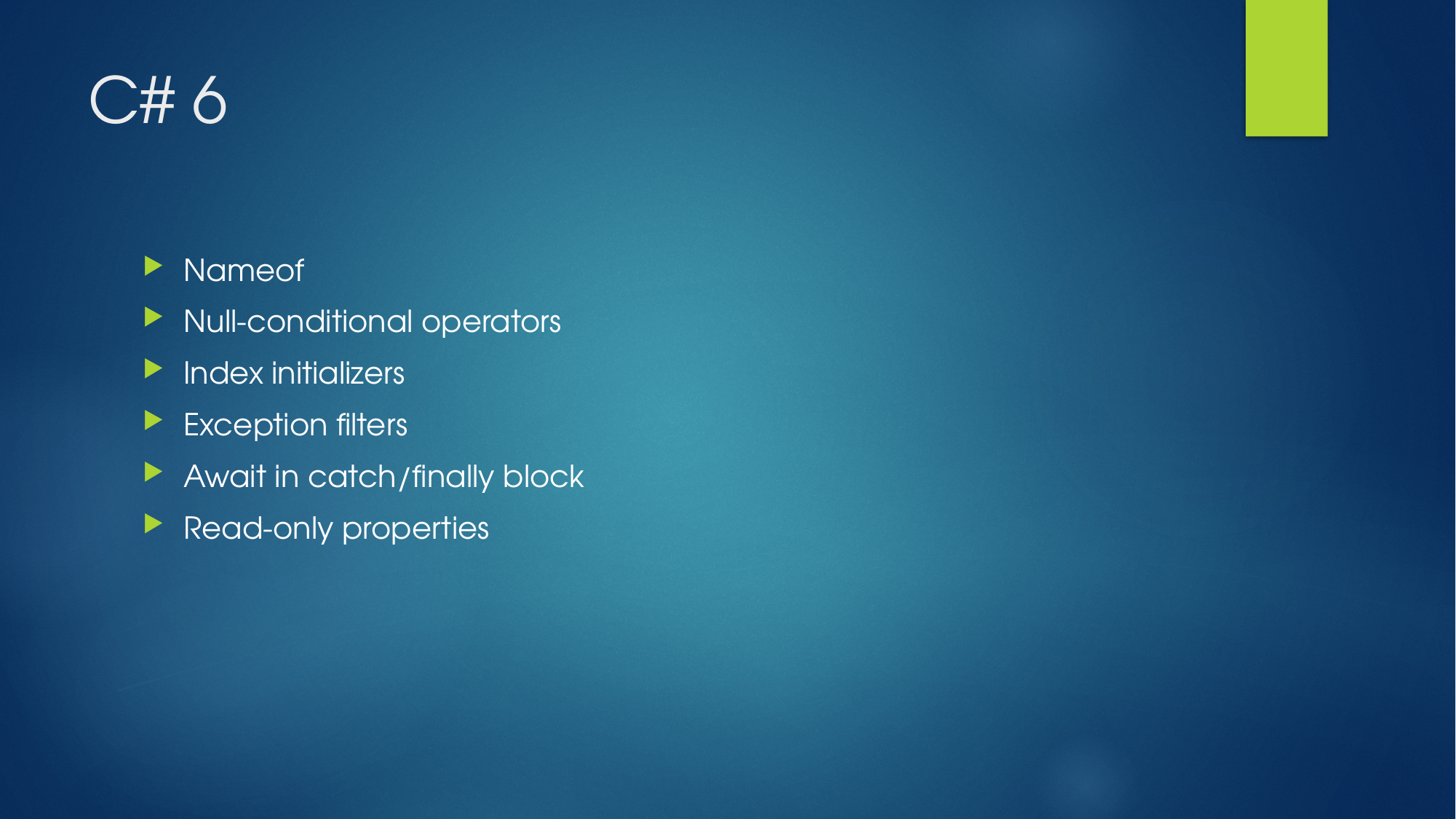

# C# 6
Nameof
Null-conditional operators
Index initializers
Exception filters
Await in catch/finally block
Read-only properties